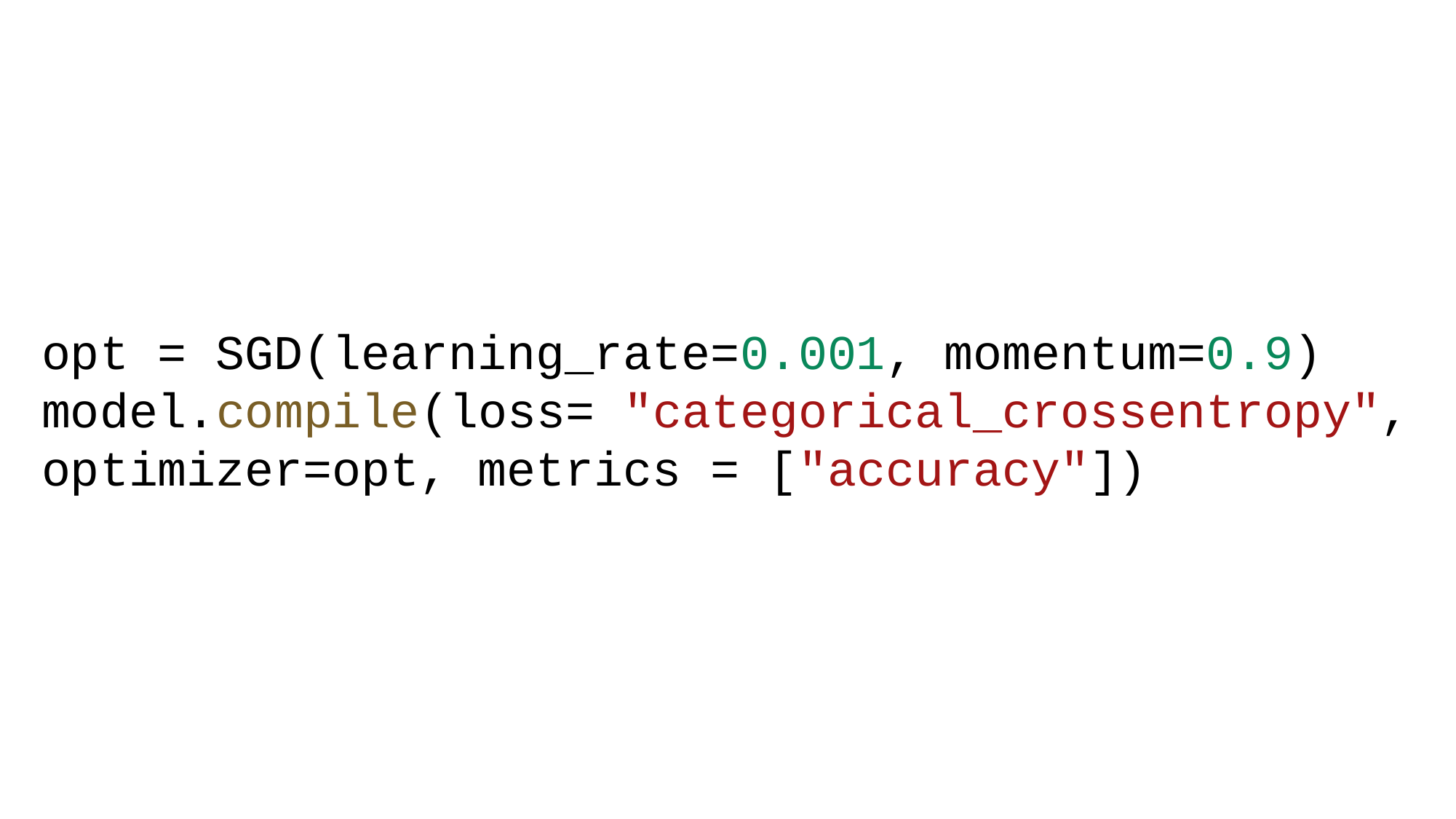

opt = SGD(learning_rate=0.001, momentum=0.9)
model.compile(loss= "categorical_crossentropy", optimizer=opt, metrics = ["accuracy"])